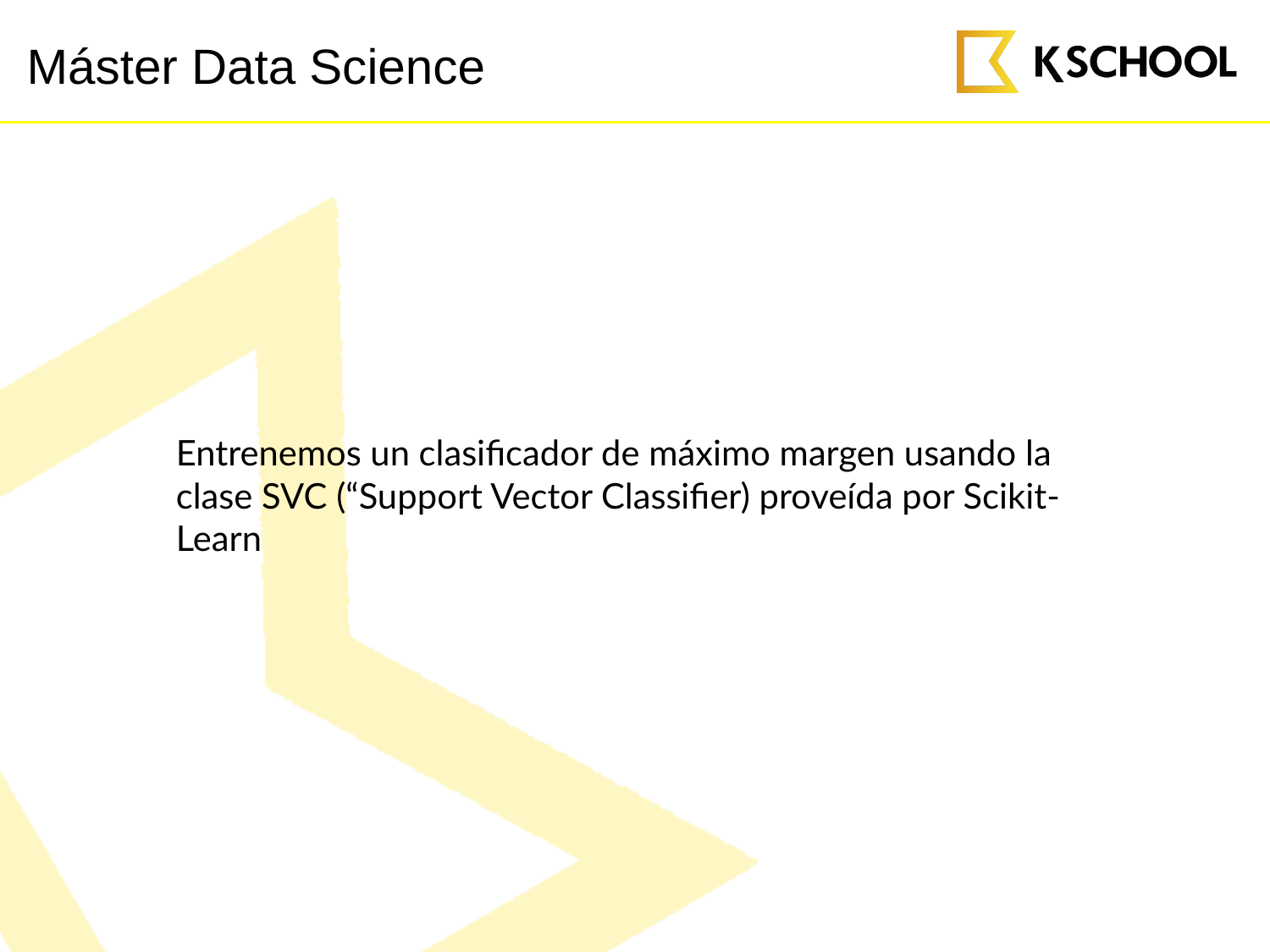

Entrenemos un clasificador de máximo margen usando la clase SVC (“Support Vector Classifier) proveída por Scikit-Learn